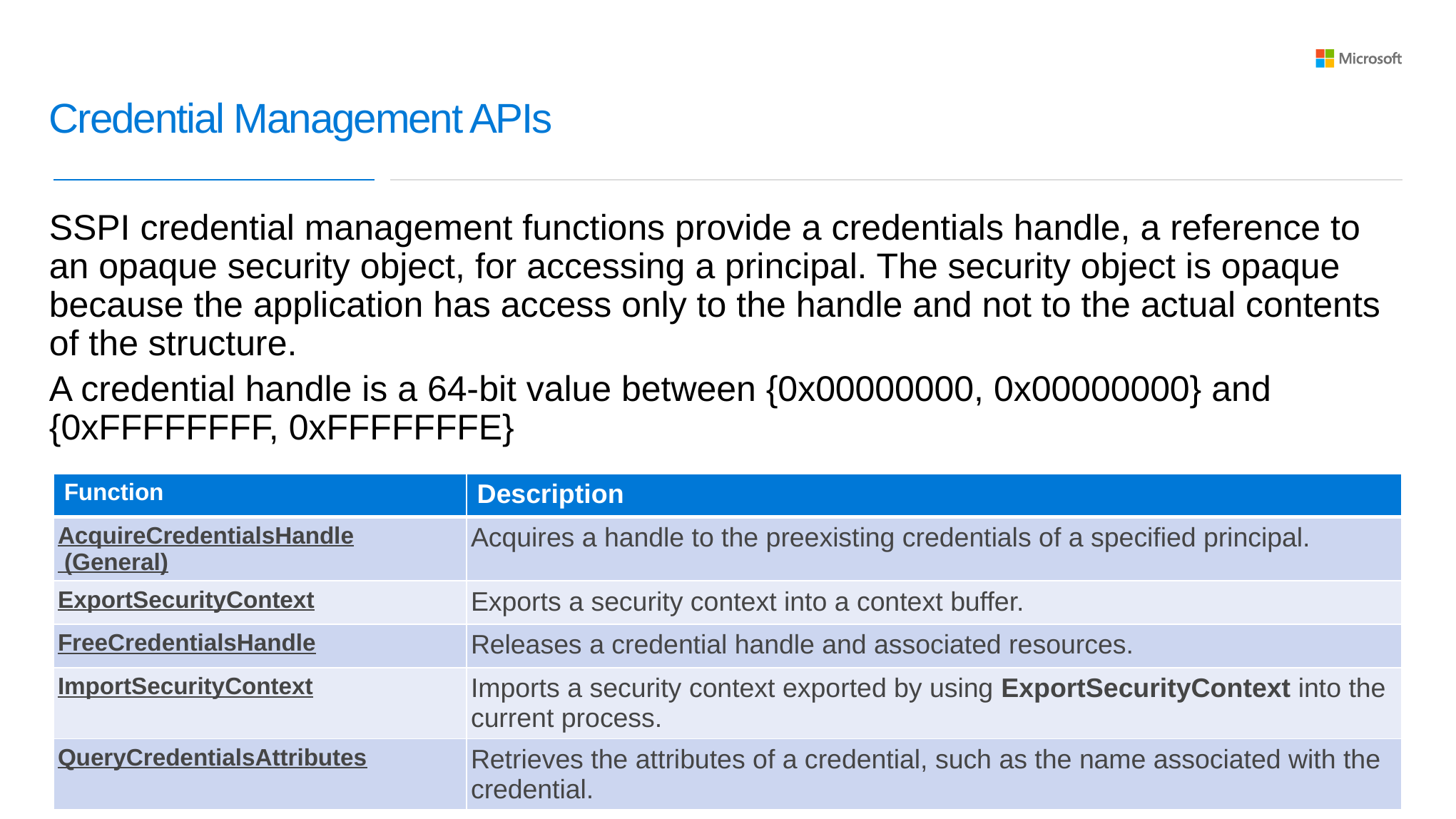

# Credential Management APIs
SSPI credential management functions provide a credentials handle, a reference to an opaque security object, for accessing a principal. The security object is opaque because the application has access only to the handle and not to the actual contents of the structure.
A credential handle is a 64-bit value between {0x00000000, 0x00000000} and {0xFFFFFFFF, 0xFFFFFFFE}

| Function | Description |
| --- | --- |
| AcquireCredentialsHandle (General) | Acquires a handle to the preexisting credentials of a specified principal. |
| ExportSecurityContext | Exports a security context into a context buffer. |
| FreeCredentialsHandle | Releases a credential handle and associated resources. |
| ImportSecurityContext | Imports a security context exported by using ExportSecurityContext into the current process. |
| QueryCredentialsAttributes | Retrieves the attributes of a credential, such as the name associated with the credential. |
30